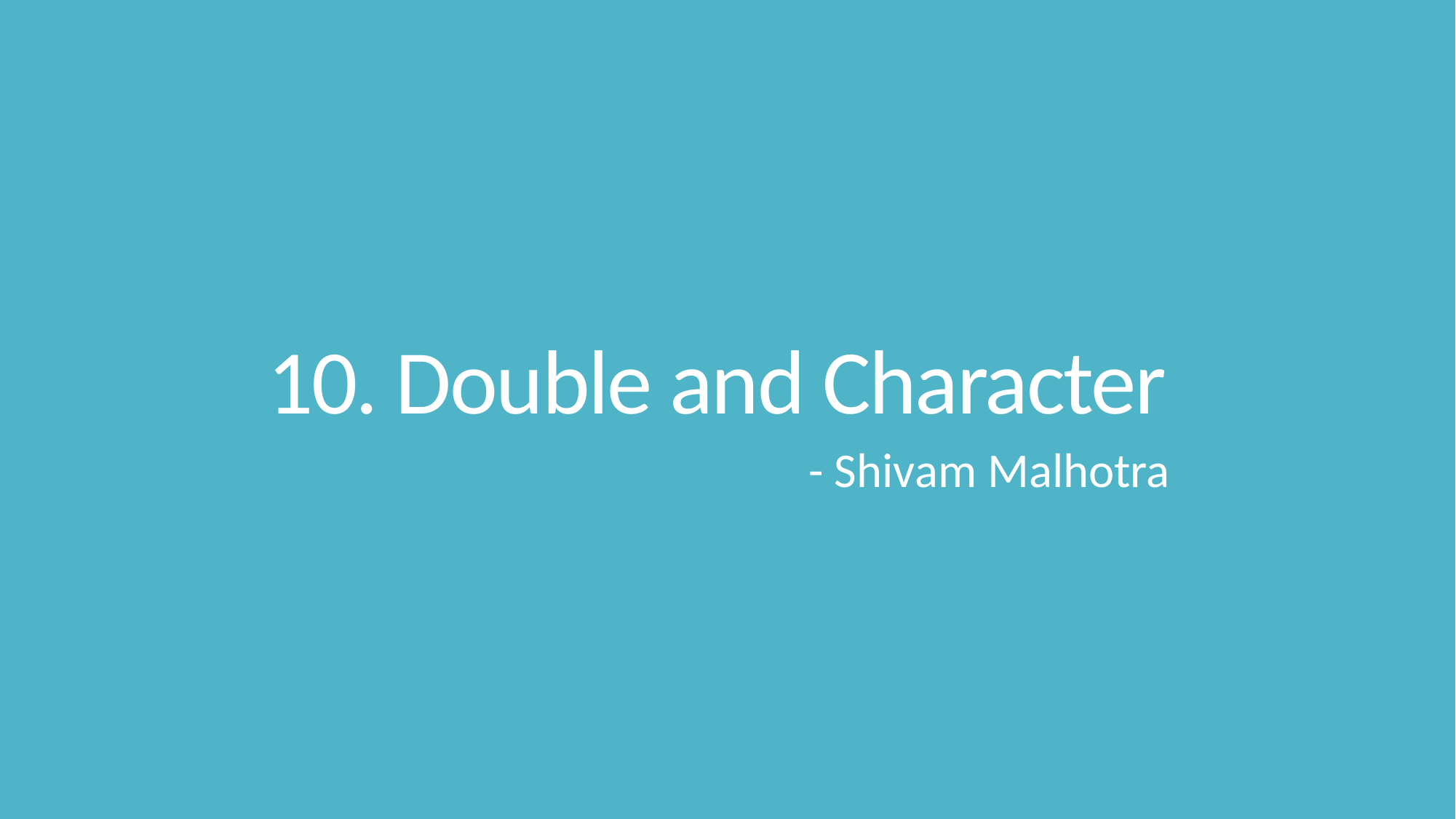

# 10. Double and Character
- Shivam Malhotra